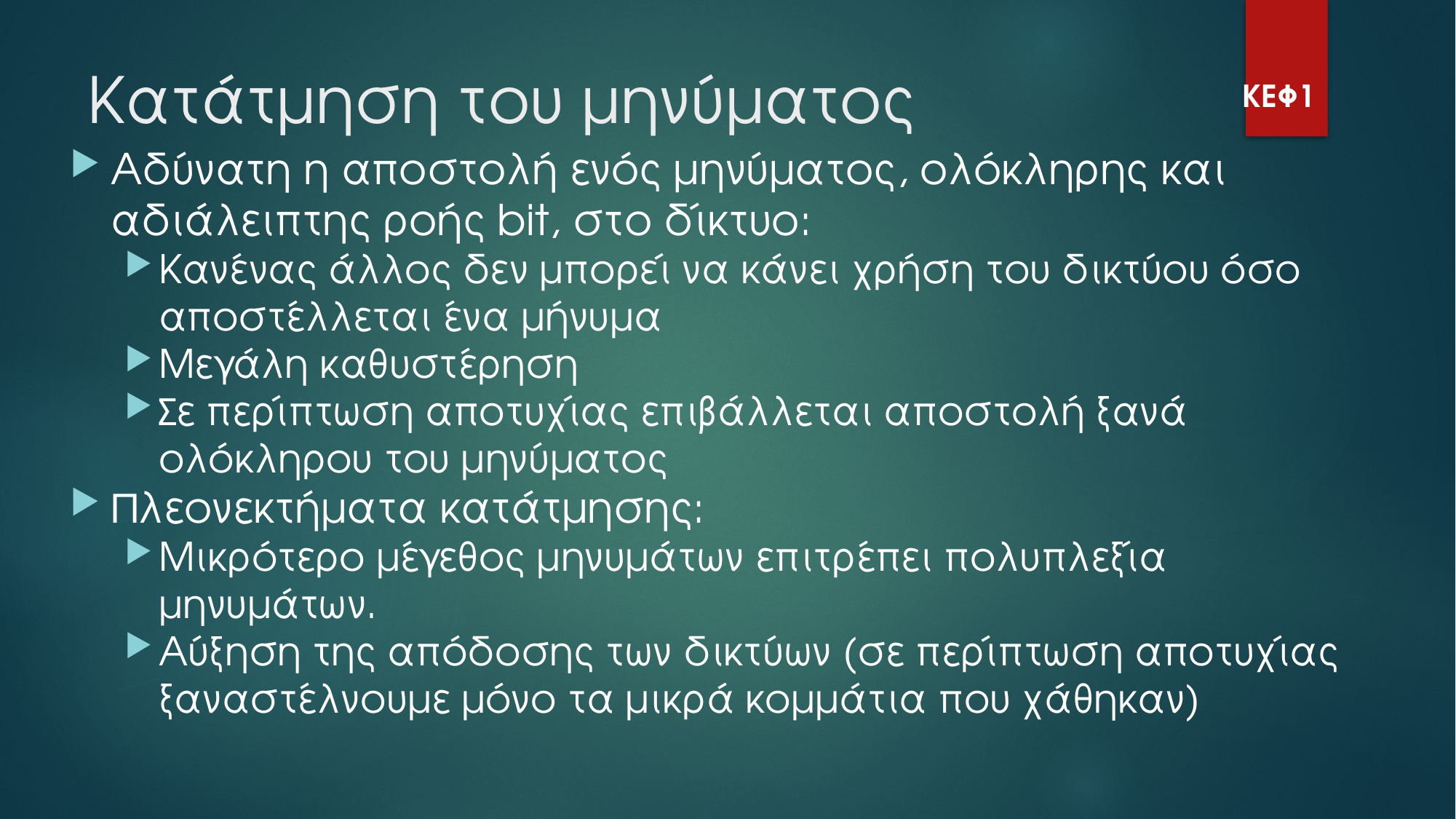

Κατάτμηση του μηνύματος
ΚΕΦ1
Αδύνατη η αποστολή ενός μηνύματος, ολόκληρης και αδιάλειπτης ροής bit, στο δίκτυο:
Κανένας άλλος δεν μπορεί να κάνει χρήση του δικτύου όσο αποστέλλεται ένα μήνυμα
Μεγάλη καθυστέρηση
Σε περίπτωση αποτυχίας επιβάλλεται αποστολή ξανά ολόκληρου του μηνύματος
Πλεονεκτήματα κατάτμησης:
Μικρότερο μέγεθος μηνυμάτων επιτρέπει πολυπλεξία μηνυμάτων.
Αύξηση της απόδοσης των δικτύων (σε περίπτωση αποτυχίας ξαναστέλνουμε μόνο τα μικρά κομμάτια που χάθηκαν)